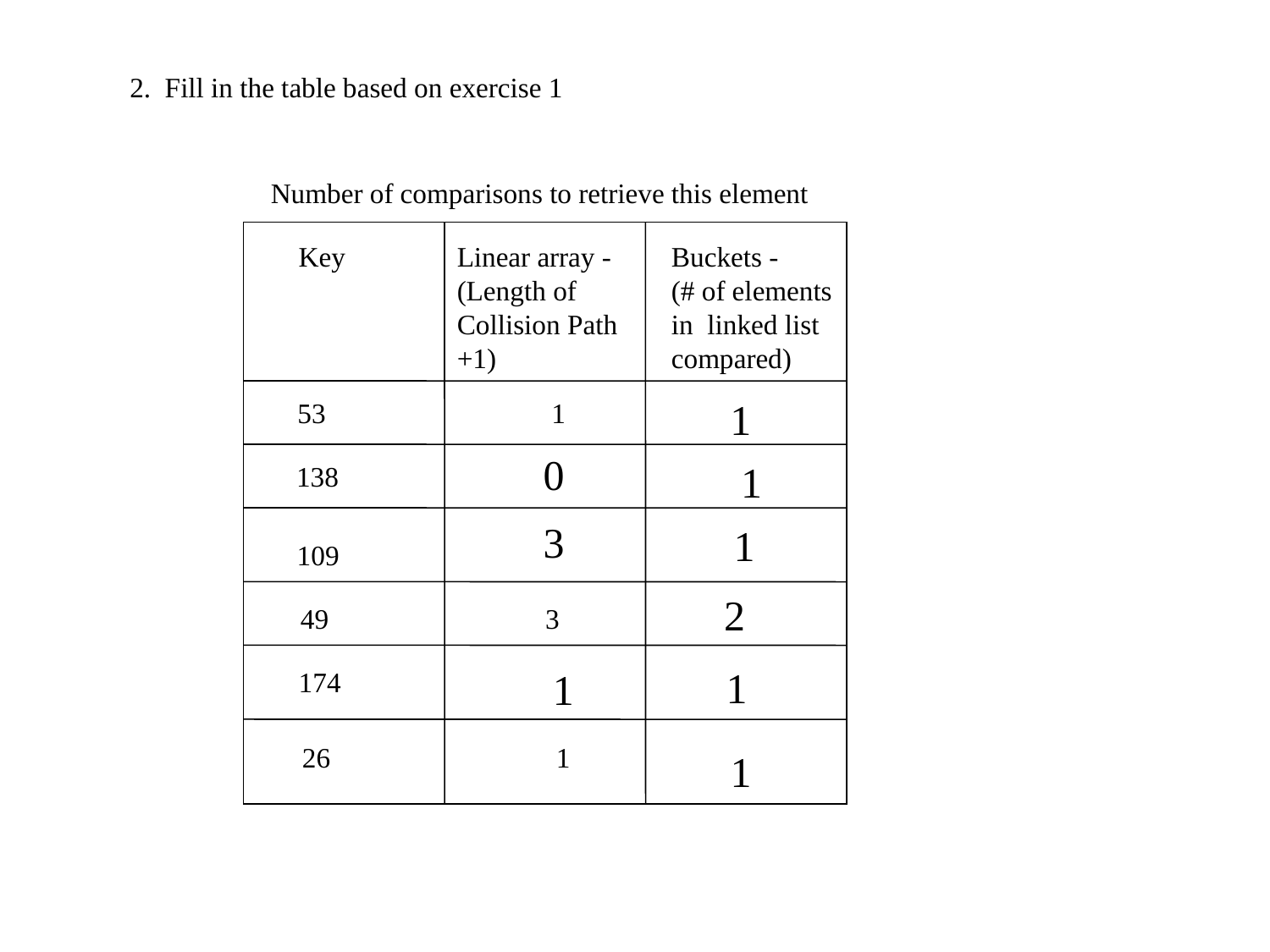

2.  Fill in the table based on exercise 1
Number of comparisons to retrieve this element

Key
Linear array -
(Length of
Collision Path +1)
Buckets -
(# of elements
in  linked list
compared)

1
53		1
0

1
138

3
1
109

2
49                               3

1
1
174

26		1
1